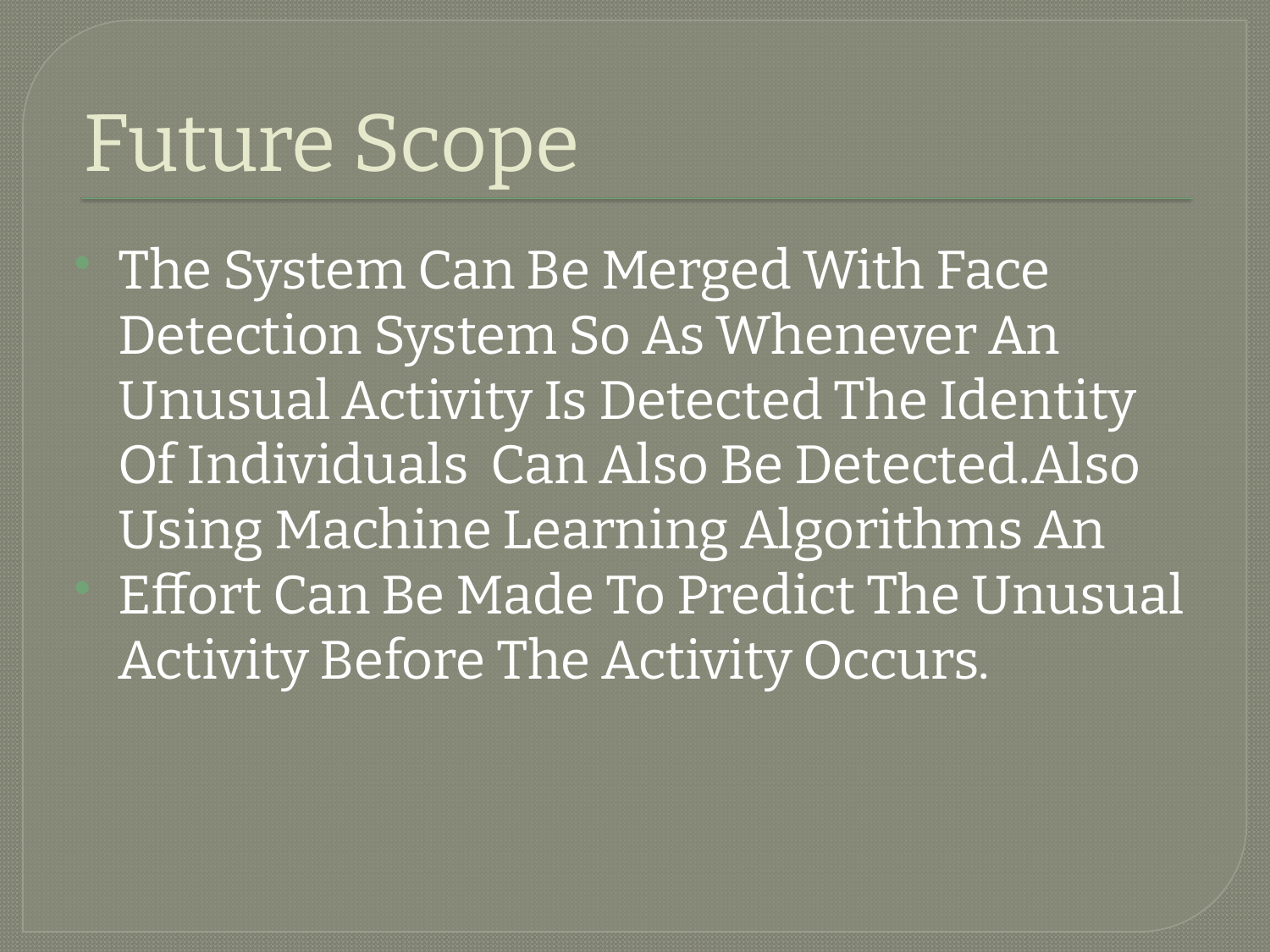

# Future Scope
The System Can Be Merged With Face Detection System So As Whenever An Unusual Activity Is Detected The Identity Of Individuals  Can Also Be Detected.Also Using Machine Learning Algorithms An
Effort Can Be Made To Predict The Unusual Activity Before The Activity Occurs.